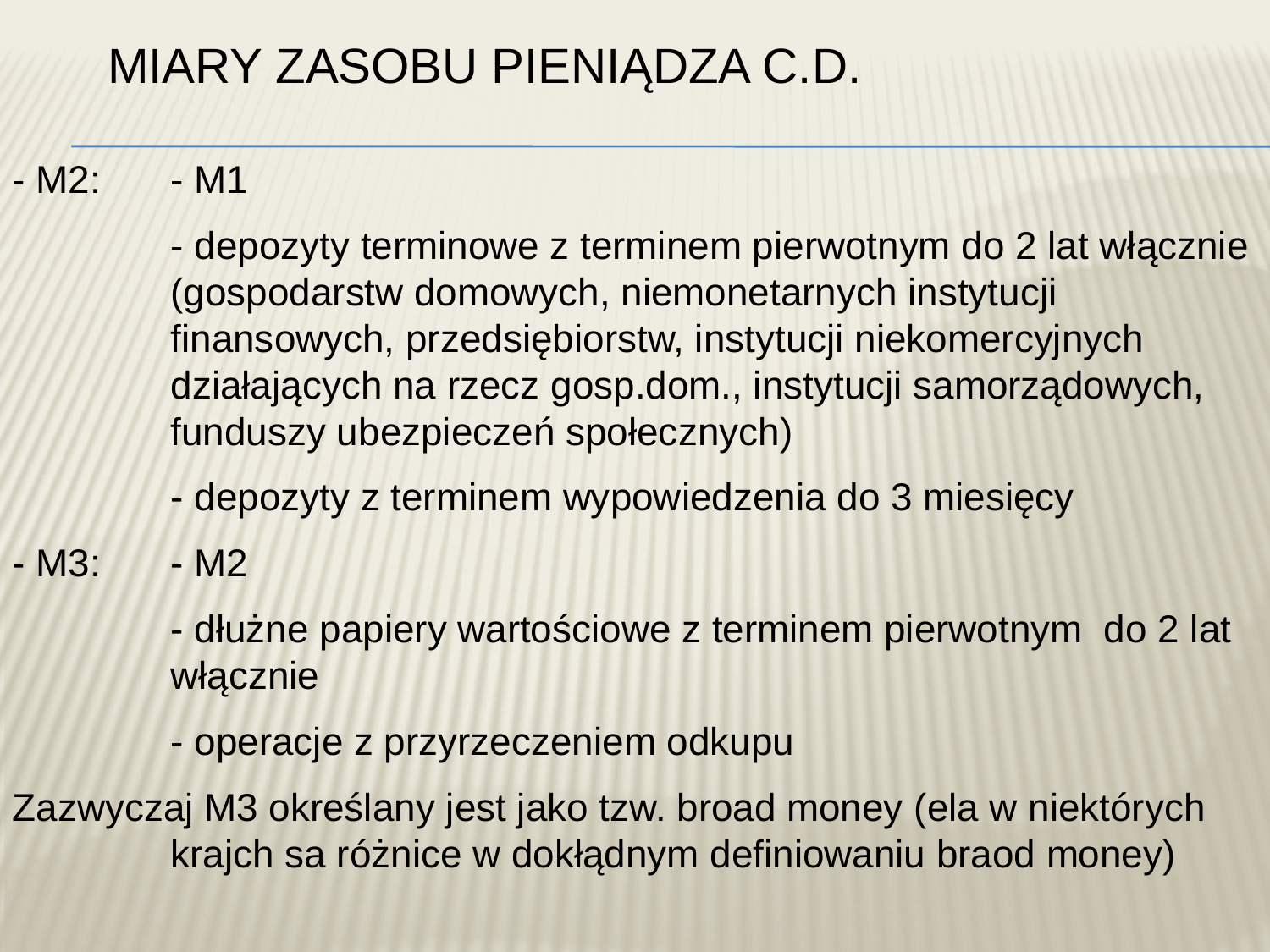

# Miary zasobu pieniądza c.d.
- M2:	- M1
	- depozyty terminowe z terminem pierwotnym do 2 lat włącznie (gospodarstw domowych, niemonetarnych instytucji finansowych, przedsiębiorstw, instytucji niekomercyjnych działających na rzecz gosp.dom., instytucji samorządowych, funduszy ubezpieczeń społecznych)
	- depozyty z terminem wypowiedzenia do 3 miesięcy
- M3:	- M2
	- dłużne papiery wartościowe z terminem pierwotnym  do 2 lat włącznie
	- operacje z przyrzeczeniem odkupu
Zazwyczaj M3 określany jest jako tzw. broad money (ela w niektórych krajch sa różnice w dokłądnym definiowaniu braod money)